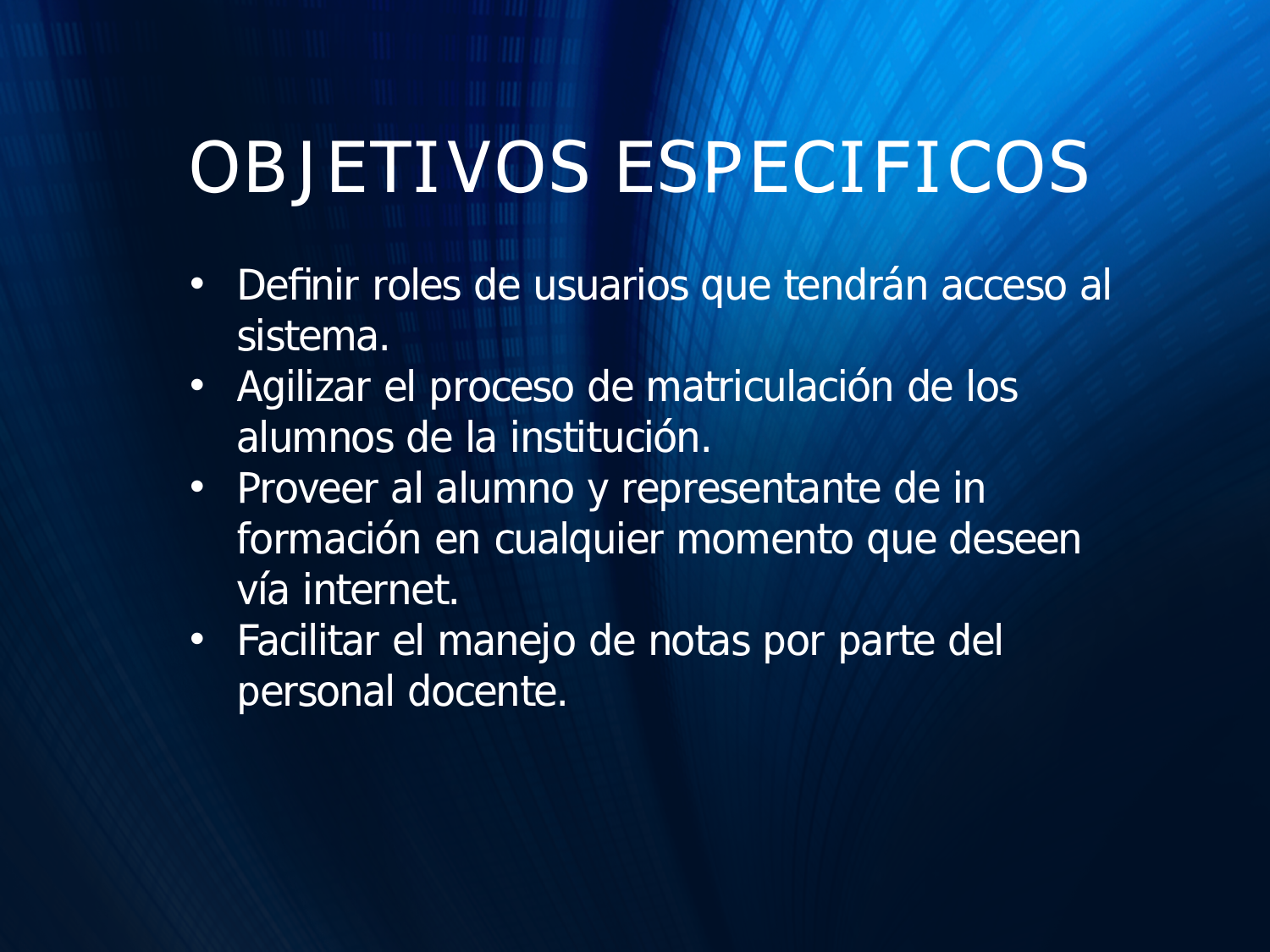

OBJETIVOS ESPECIFICOS

Definir roles de usuarios que tendrán acceso al sistema.
Agilizar el proceso de matriculación de los alumnos de la institución.
Proveer al alumno y representante de in formación en cualquier momento que deseen vía internet.
Facilitar el manejo de notas por parte del personal docente.

#